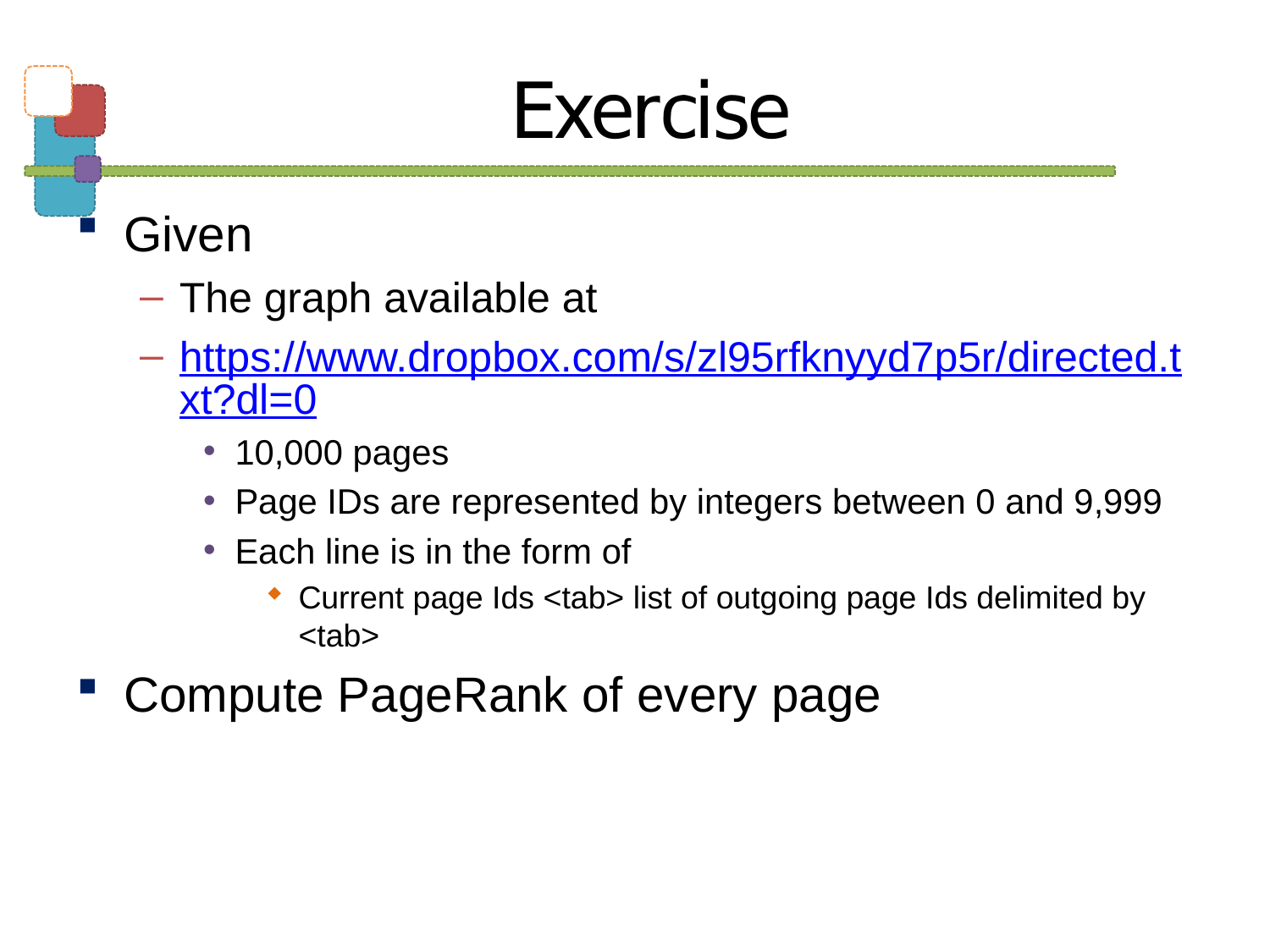

# Exercise
Given
The graph available at
https://www.dropbox.com/s/zl95rfknyyd7p5r/directed.txt?dl=0
10,000 pages
Page IDs are represented by integers between 0 and 9,999
Each line is in the form of
Current page Ids <tab> list of outgoing page Ids delimited by <tab>
Compute PageRank of every page